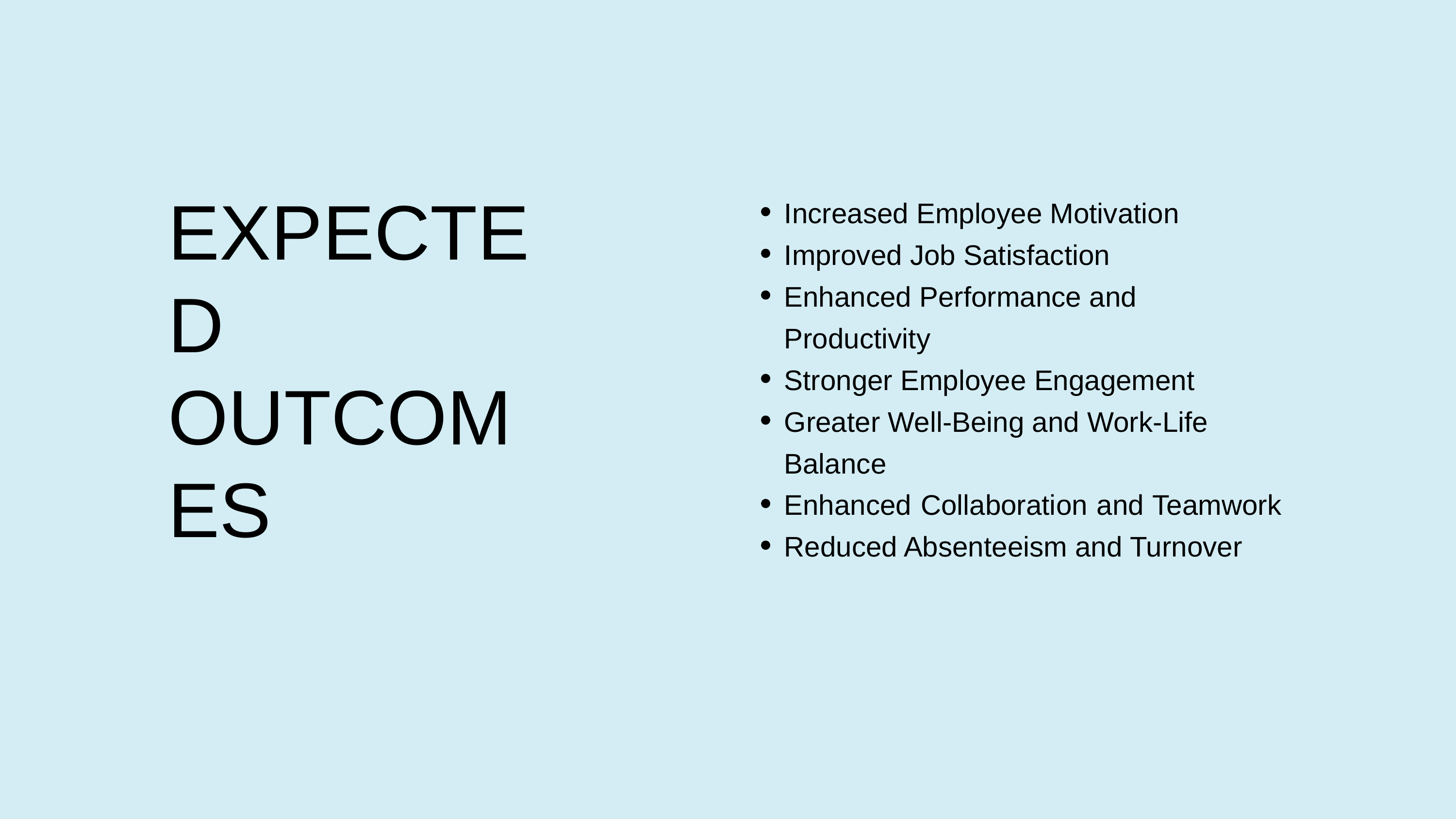

EXPECTED OUTCOMES
Increased Employee Motivation Improved Job Satisfaction
Enhanced Performance and
Productivity
Stronger Employee Engagement
Greater Well-Being and Work-Life Balance
Enhanced Collaboration and Teamwork Reduced Absenteeism and Turnover